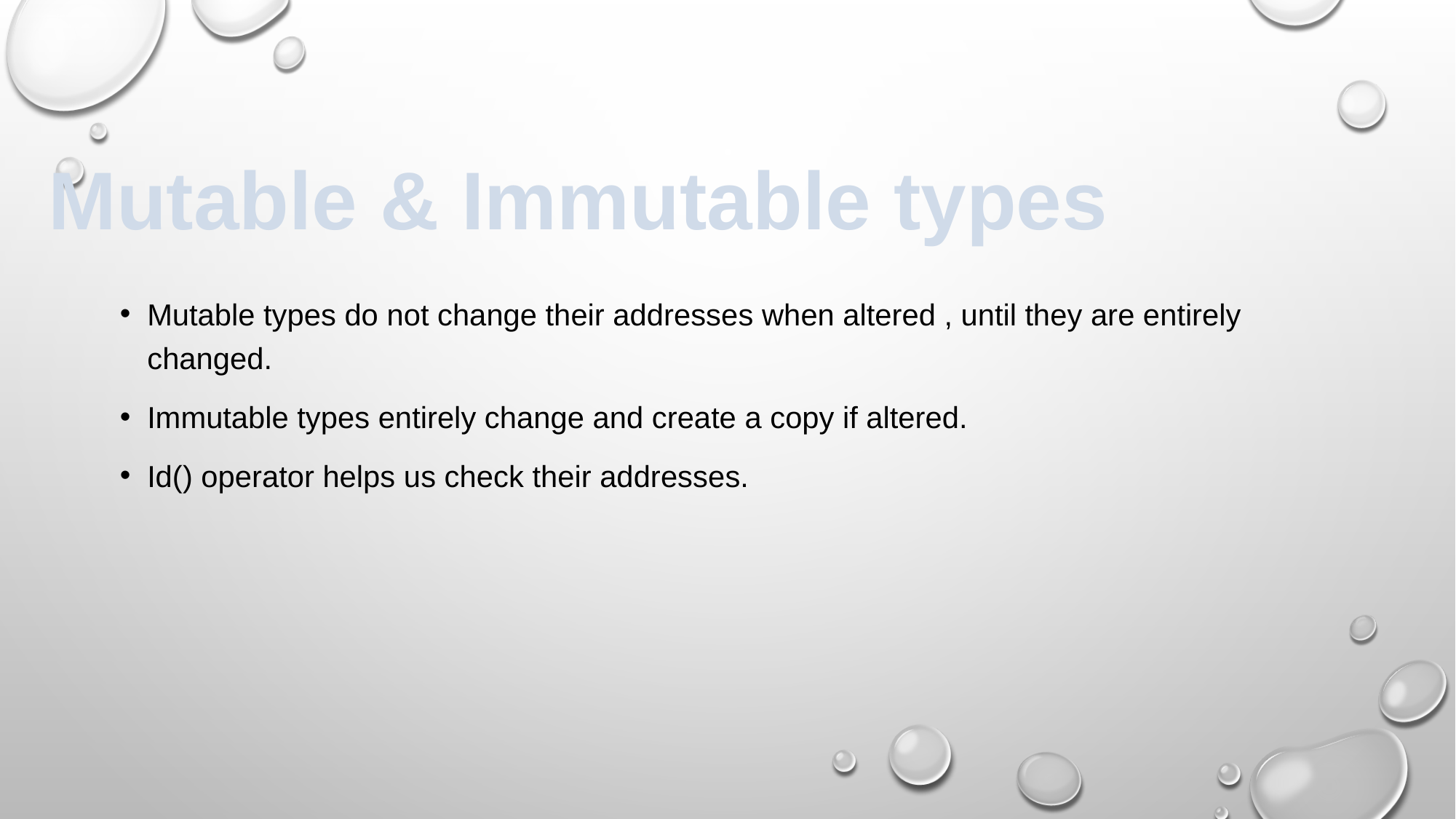

Mutable & Immutable types
Mutable types do not change their addresses when altered , until they are entirely changed.
Immutable types entirely change and create a copy if altered.
Id() operator helps us check their addresses.